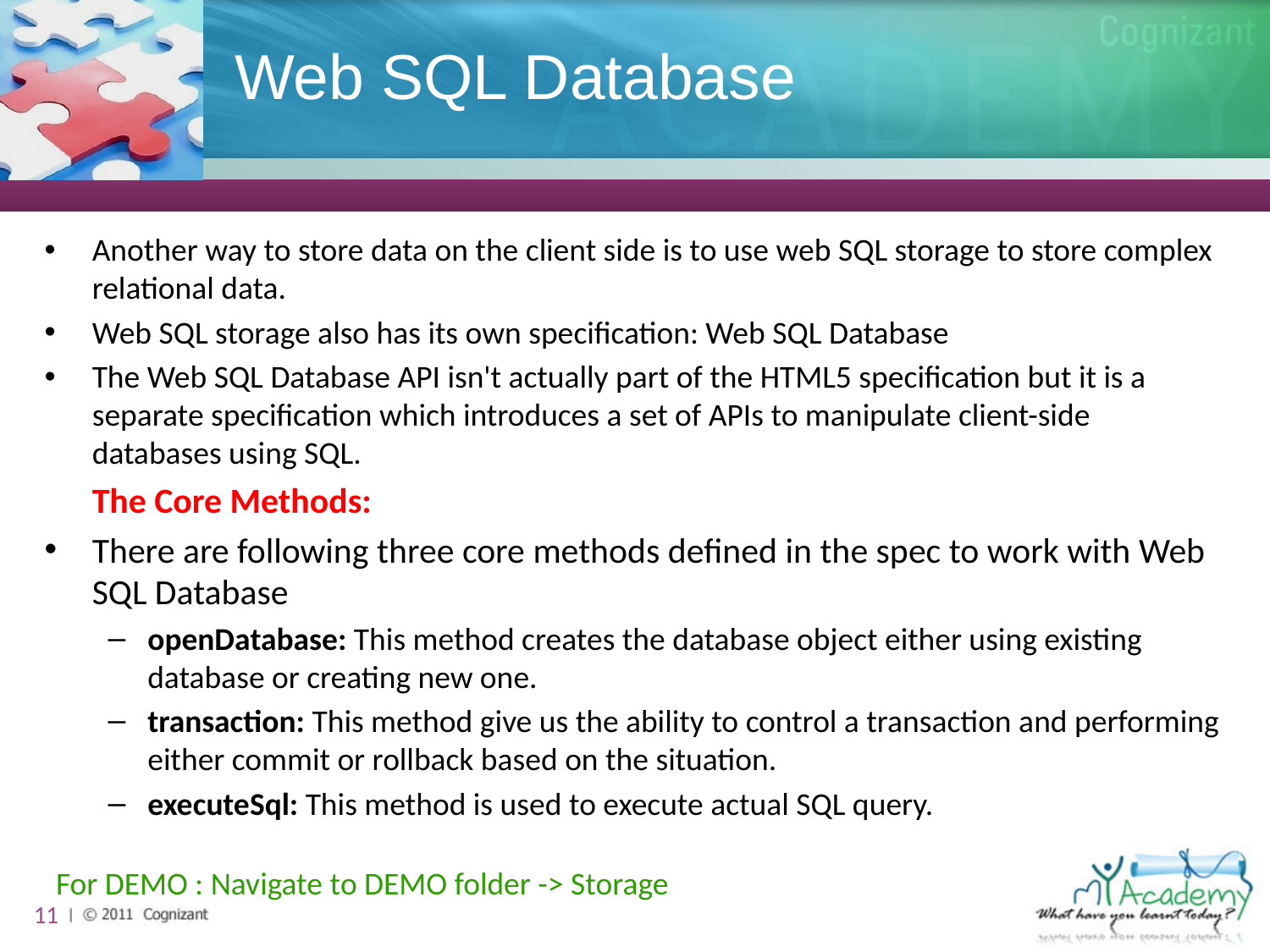

# Web SQL Database
Another way to store data on the client side is to use web SQL storage to store complex relational data.
Web SQL storage also has its own specification: Web SQL Database
The Web SQL Database API isn't actually part of the HTML5 specification but it is a separate specification which introduces a set of APIs to manipulate client-side databases using SQL.
	The Core Methods:
There are following three core methods defined in the spec to work with Web SQL Database
openDatabase: This method creates the database object either using existing database or creating new one.
transaction: This method give us the ability to control a transaction and performing either commit or rollback based on the situation.
executeSql: This method is used to execute actual SQL query.

For DEMO : Navigate to DEMO folder -> Storage
11